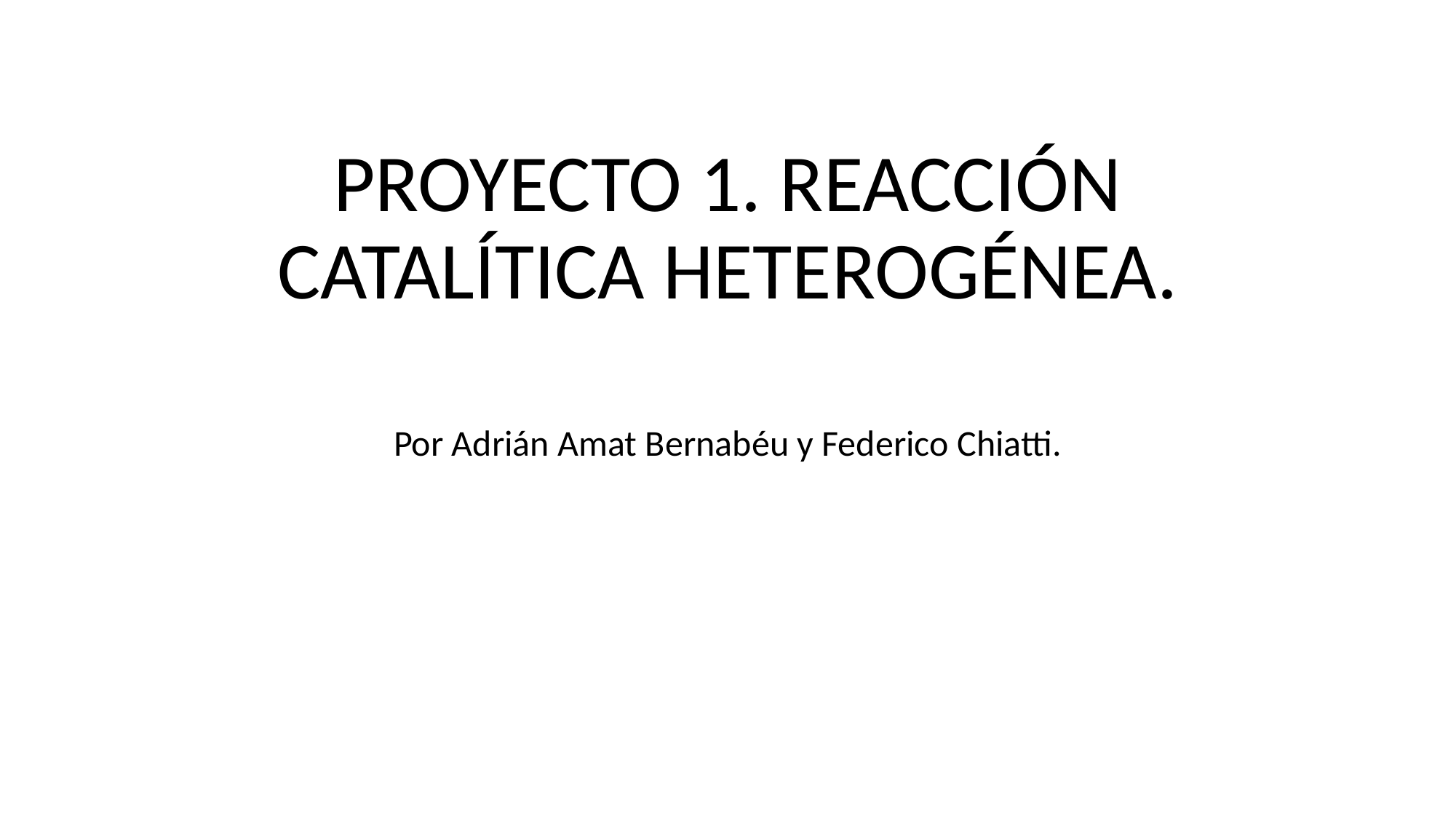

# PROYECTO 1. REACCIÓN CATALÍTICA HETEROGÉNEA.
Por Adrián Amat Bernabéu y Federico Chiatti.